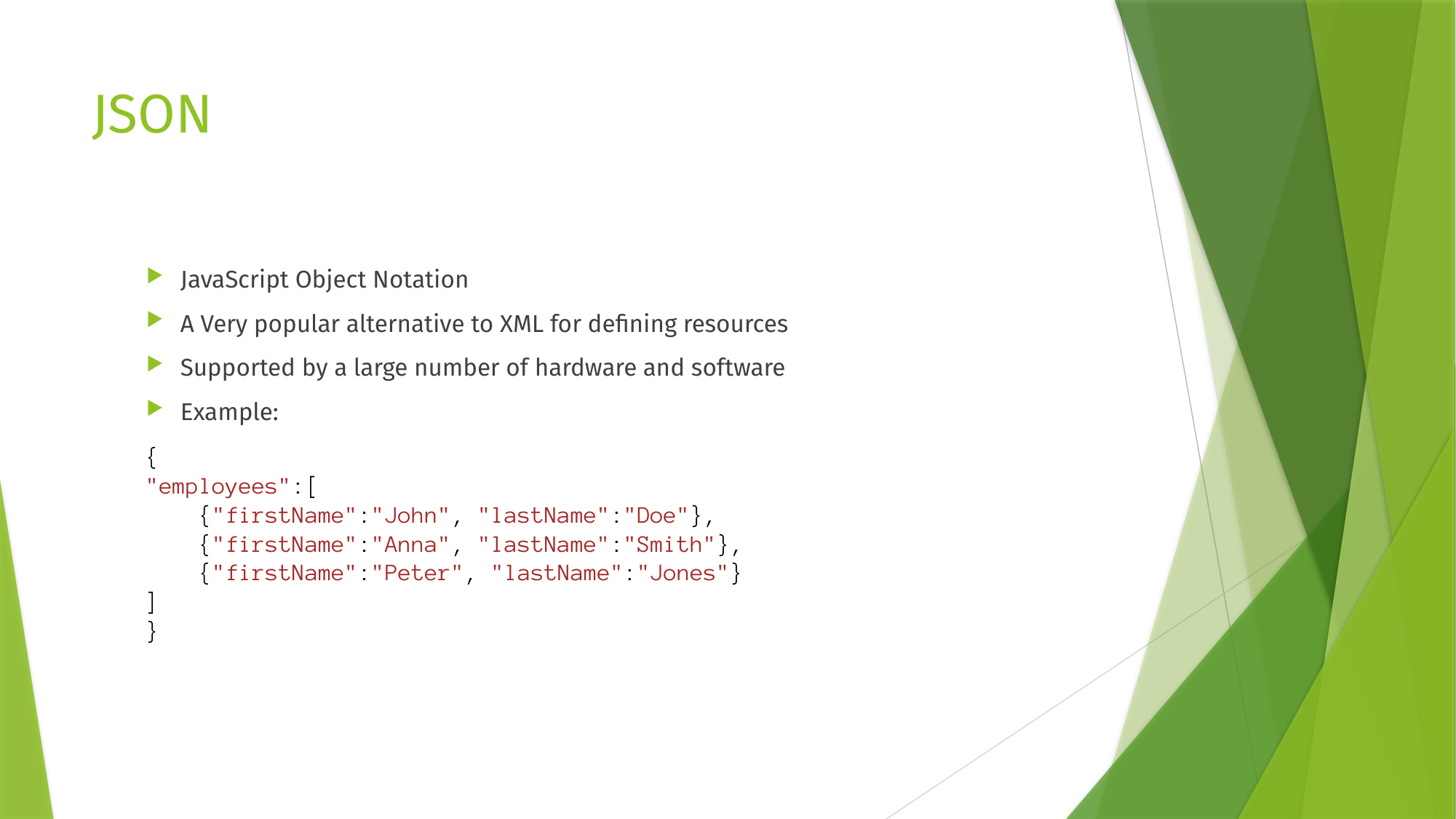

# JSON
JavaScript Object Notation
A Very popular alternative to XML for defining resources
Supported by a large number of hardware and software
Example:
{
"employees":[
    {"firstName":"John", "lastName":"Doe"},
    {"firstName":"Anna", "lastName":"Smith"},
    {"firstName":"Peter", "lastName":"Jones"}
]
}